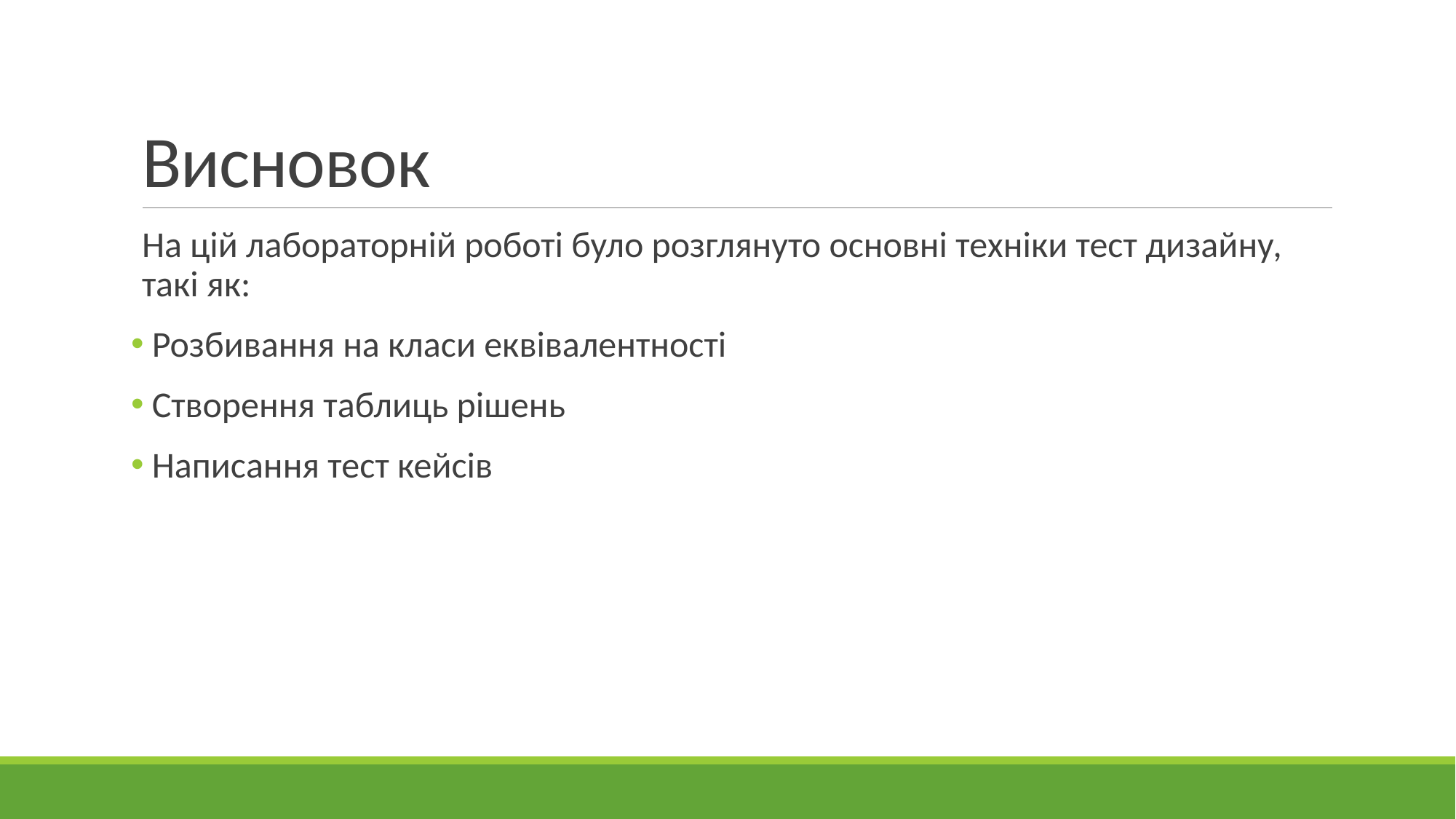

# Висновок
На цій лабораторній роботі було розглянуто основні техніки тест дизайну, такі як:
 Розбивання на класи еквівалентності
 Створення таблиць рішень
 Написання тест кейсів